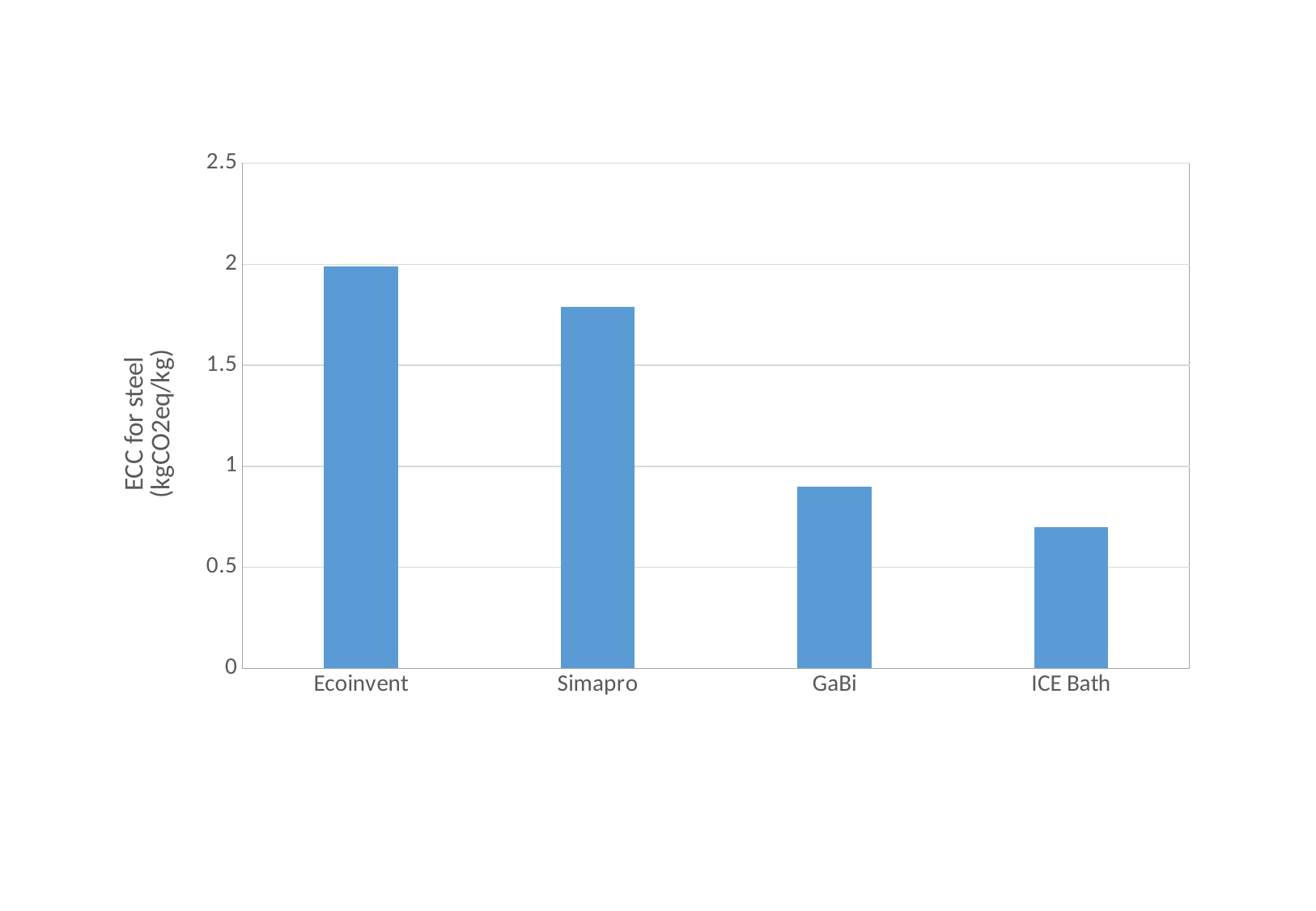

### Chart

| Category | Column1 |
|---|---|
| Ecoinvent | 1.99 |
| Simapro | 1.79 |
| GaBi | 0.9 |
| ICE Bath | 0.7 |